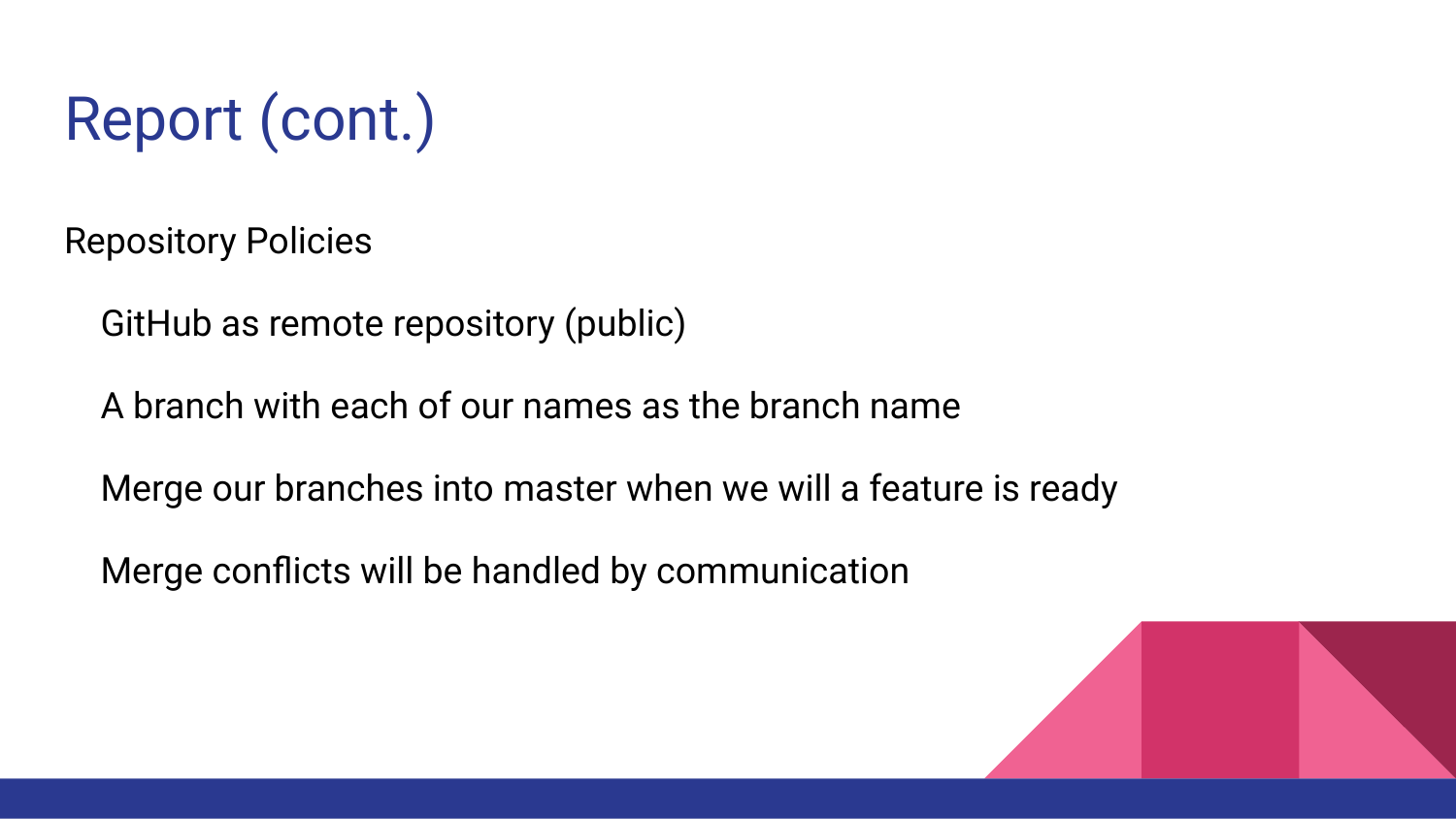

# Report (cont.)
Repository Policies
GitHub as remote repository (public)
A branch with each of our names as the branch name
Merge our branches into master when we will a feature is ready
Merge conflicts will be handled by communication